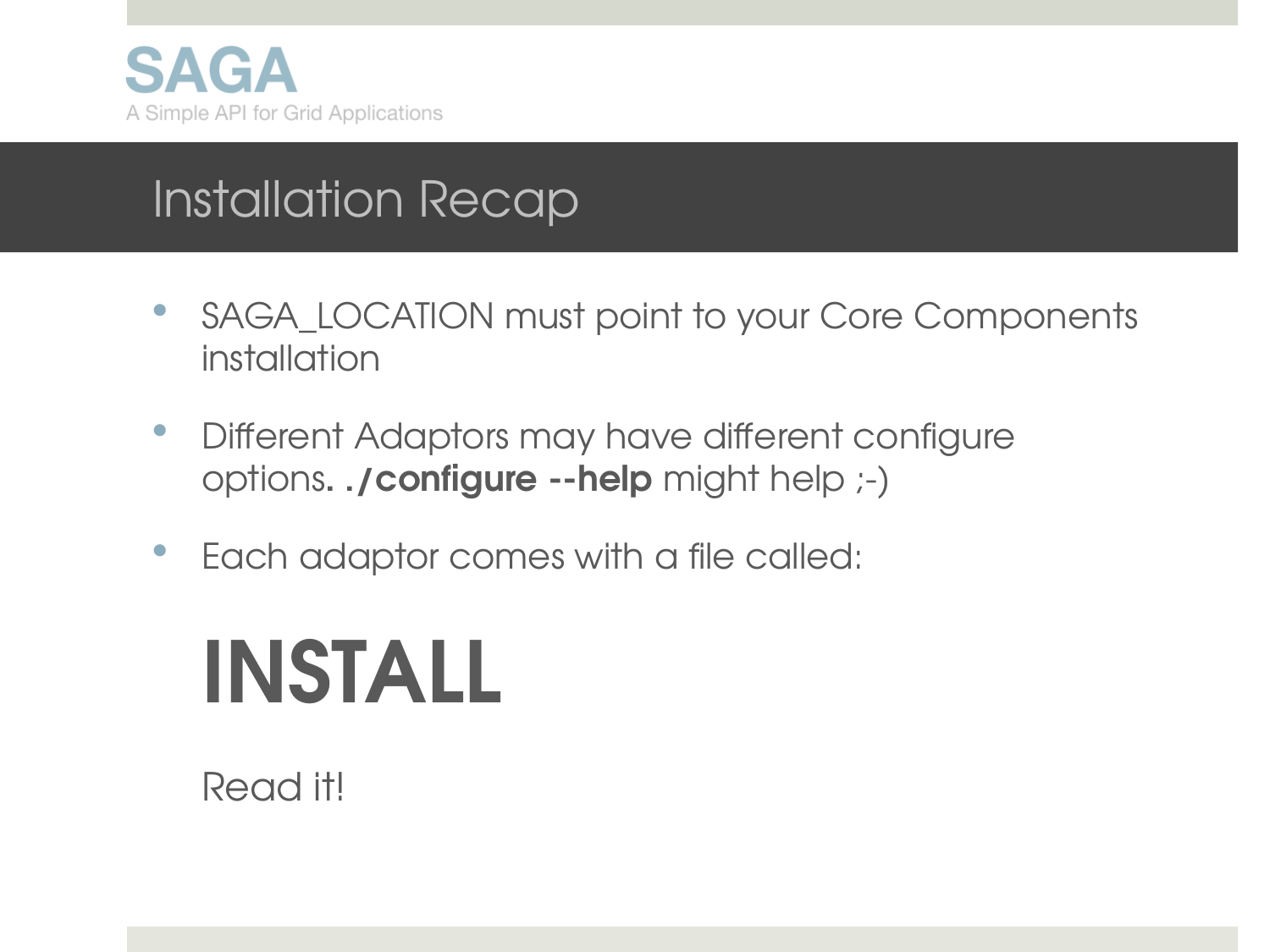

# Installation Recap
SAGA_LOCATION must point to your Core Components installation
Different Adaptors may have different configure options. ./configure --help might help ;-)
Each adaptor comes with a file called:
INSTALL
Read it!